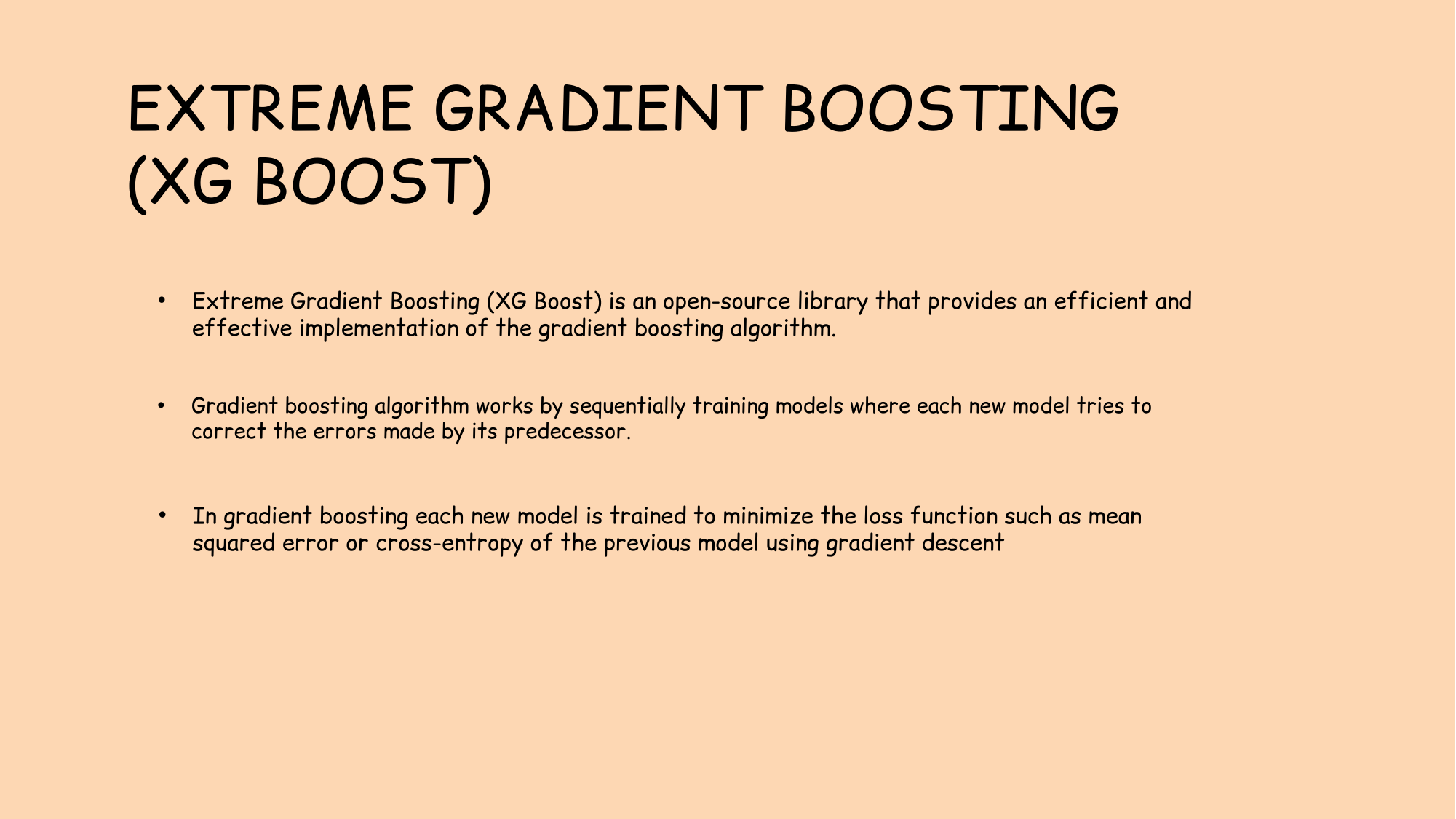

EXTREME GRADIENT BOOSTING
(XG BOOST)
Extreme Gradient Boosting (XG Boost) is an open-source library that provides an efficient and effective implementation of the gradient boosting algorithm.

Gradient boosting algorithm works by sequentially training models where each new model tries to correct the errors made by its predecessor.
In gradient boosting each new model is trained to minimize the loss function such as mean squared error or cross-entropy of the previous model using gradient descent